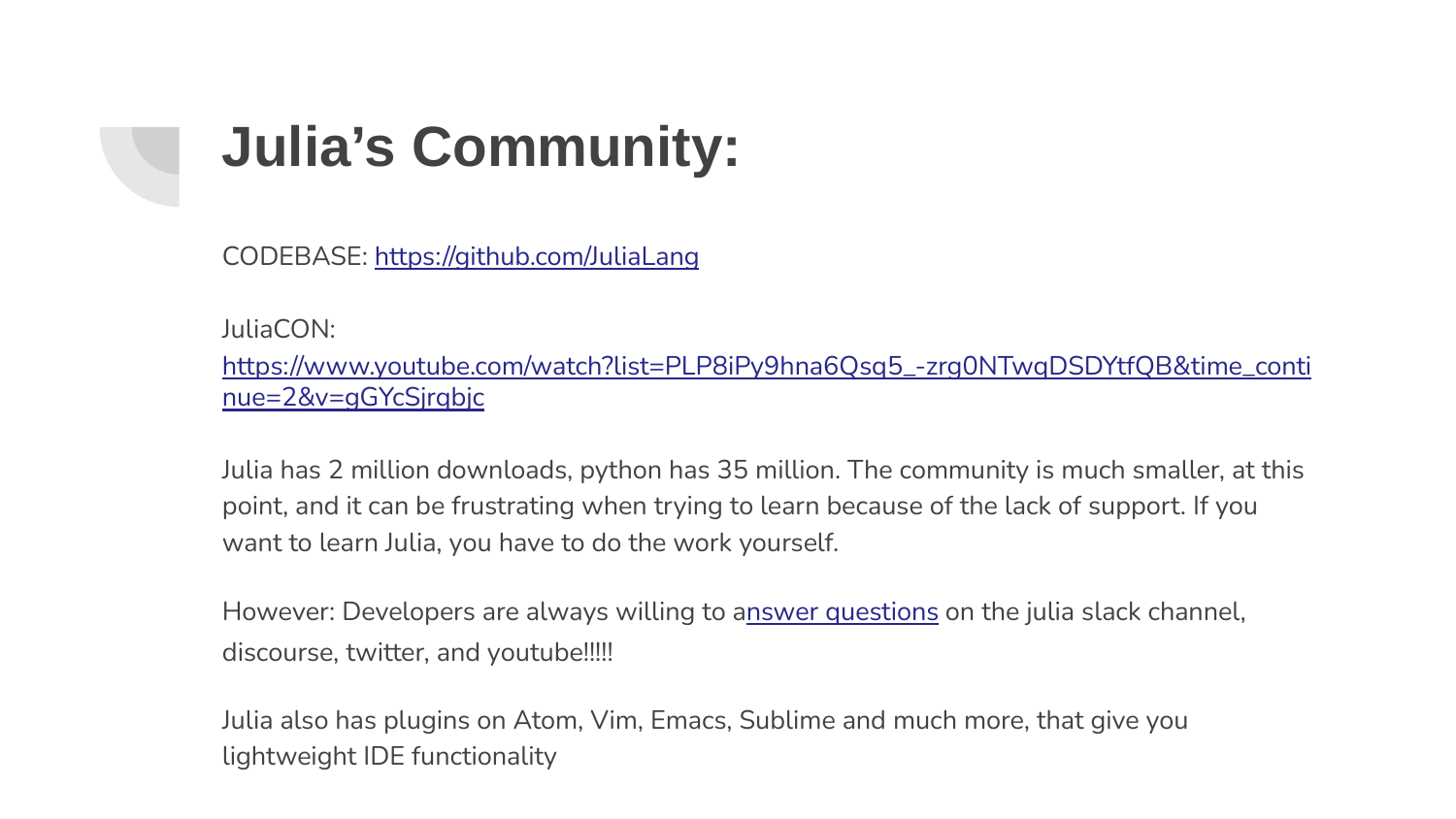

# Julia’s Community:
CODEBASE: https://github.com/JuliaLang
JuliaCON: https://www.youtube.com/watch?list=PLP8iPy9hna6Qsq5_-zrg0NTwqDSDYtfQB&time_continue=2&v=gGYcSjrqbjc
Julia has 2 million downloads, python has 35 million. The community is much smaller, at this point, and it can be frustrating when trying to learn because of the lack of support. If you want to learn Julia, you have to do the work yourself.
However: Developers are always willing to answer questions on the julia slack channel, discourse, twitter, and youtube!!!!!
Julia also has plugins on Atom, Vim, Emacs, Sublime and much more, that give you lightweight IDE functionality